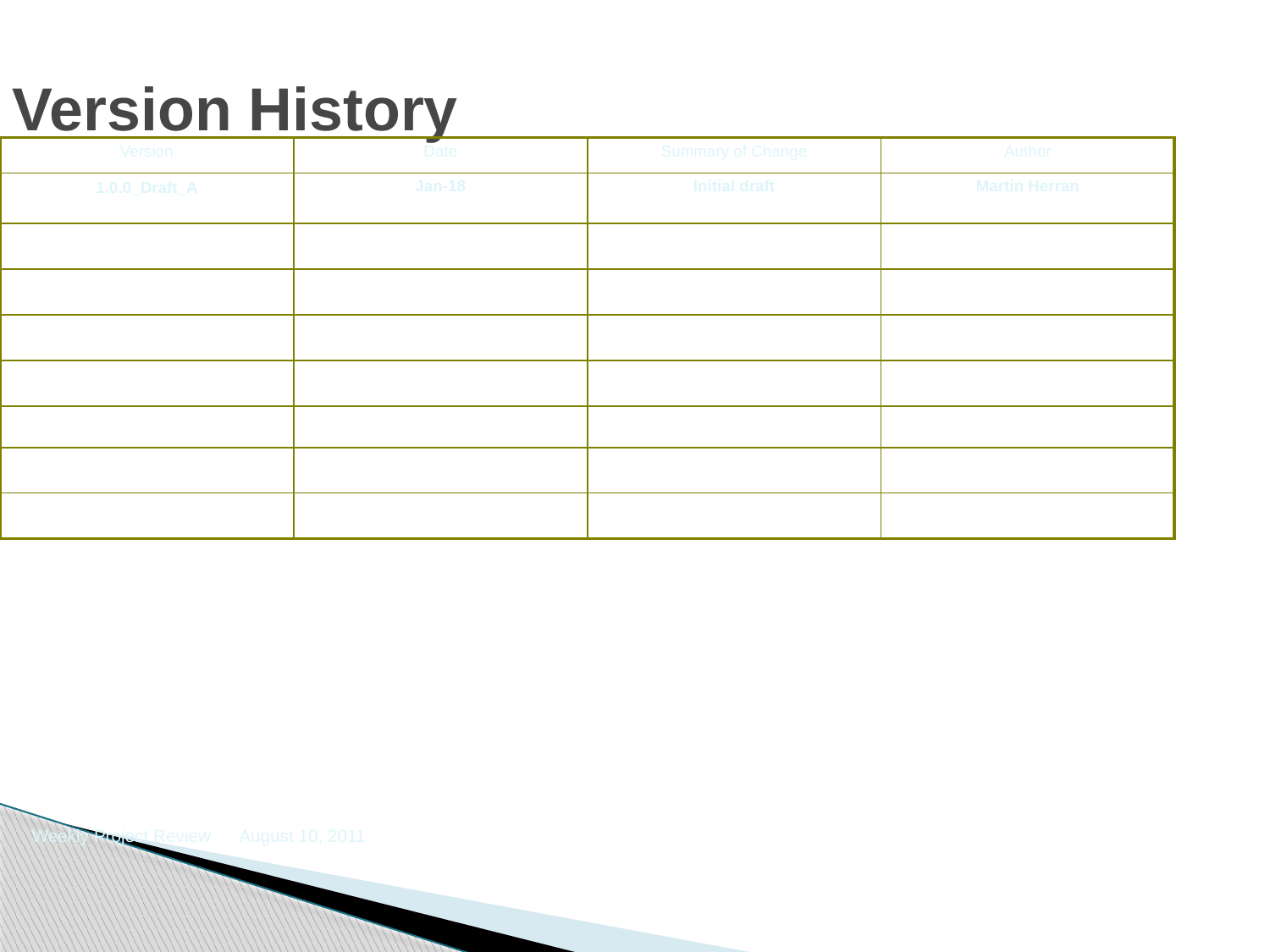

Version History
| Version | Date | Summary of Change | Author |
| --- | --- | --- | --- |
| 1.0.0\_Draft\_A | Jan-18 | Initial draft | Martin Herran |
|  |  |  |  |
|  |  |  |  |
|  |  |  |  |
|  |  |  |  |
|  |  |  |  |
|  |  |  |  |
|  |  |  |  |
Weekly Project Review      August 10, 2011